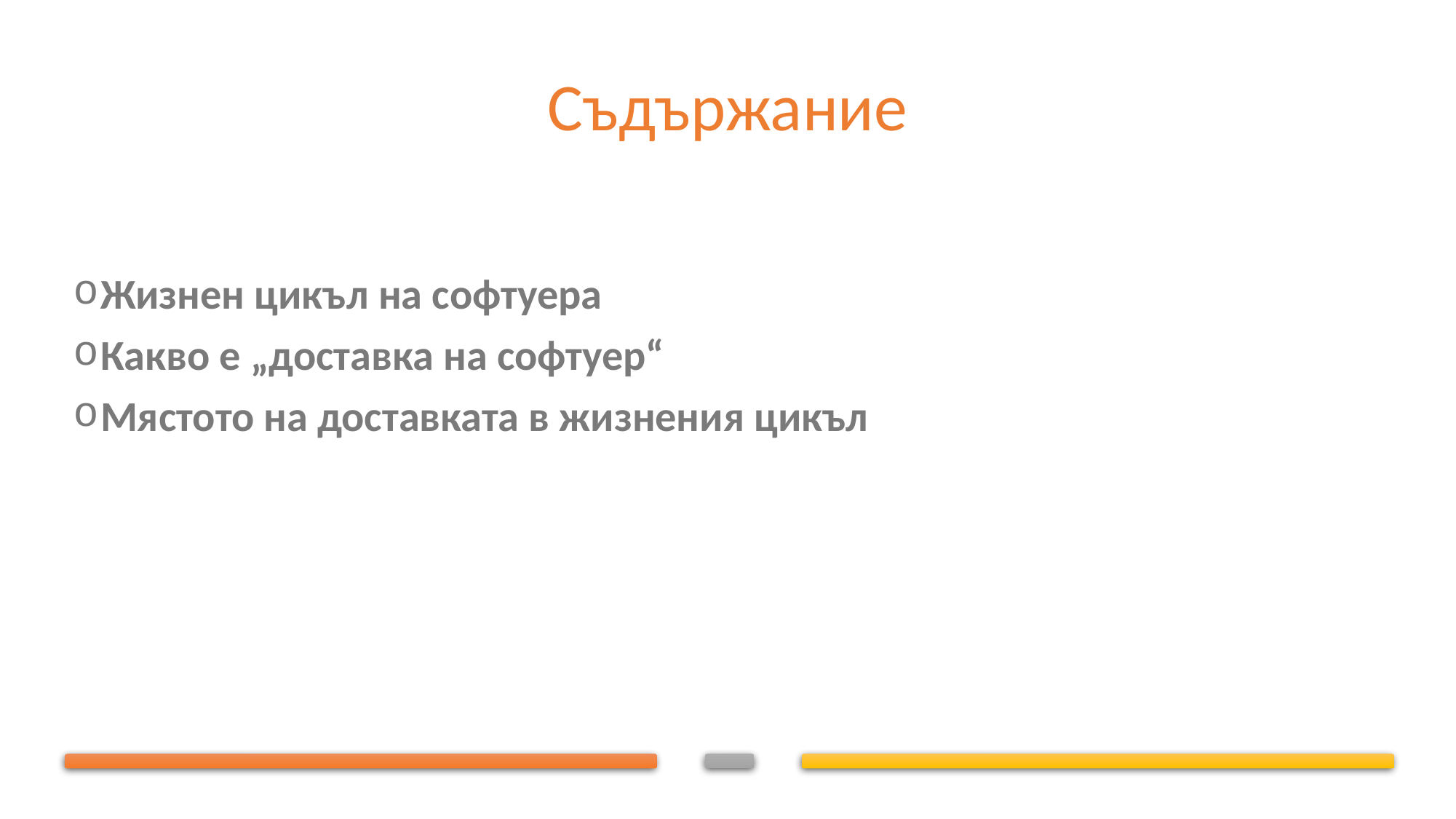

# Съдържание
Жизнен цикъл на софтуера
Какво е „доставка на софтуер“
Мястото на доставката в жизнения цикъл